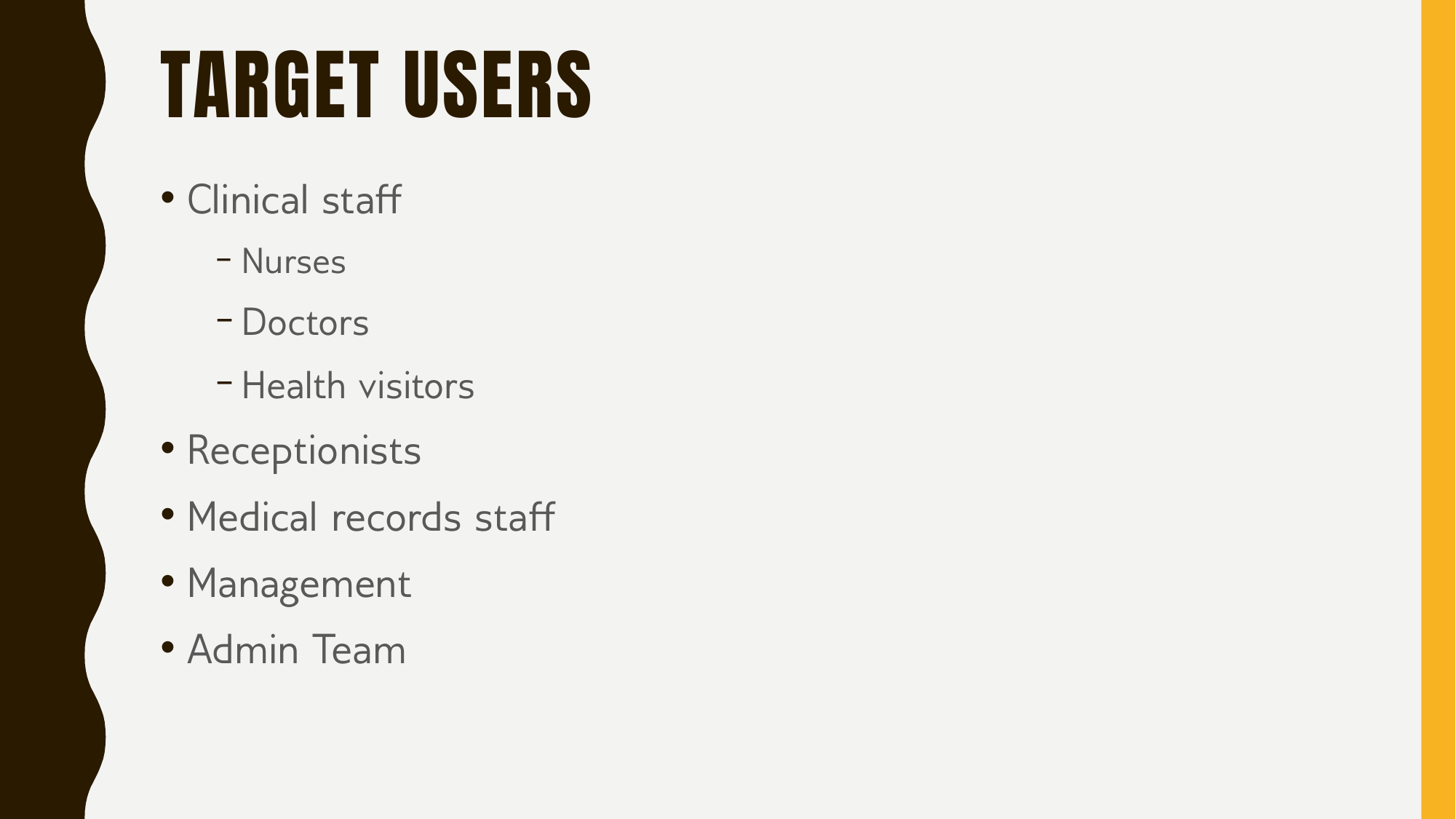

# Target users
Clinical staff
Nurses
Doctors
Health visitors
Receptionists
Medical records staff
Management
Admin Team